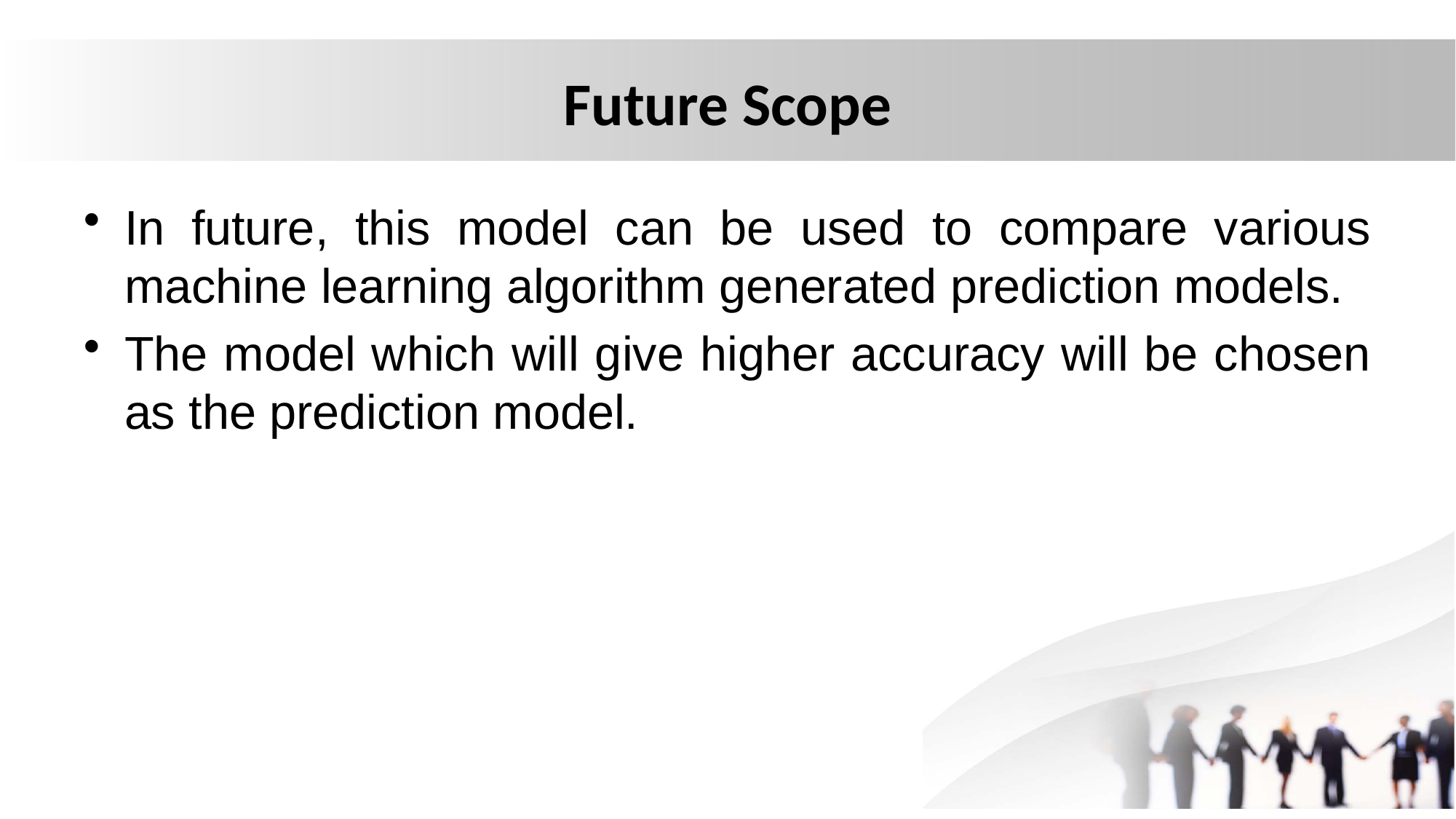

# Future Scope
In future, this model can be used to compare various machine learning algorithm generated prediction models.
The model which will give higher accuracy will be chosen as the prediction model.